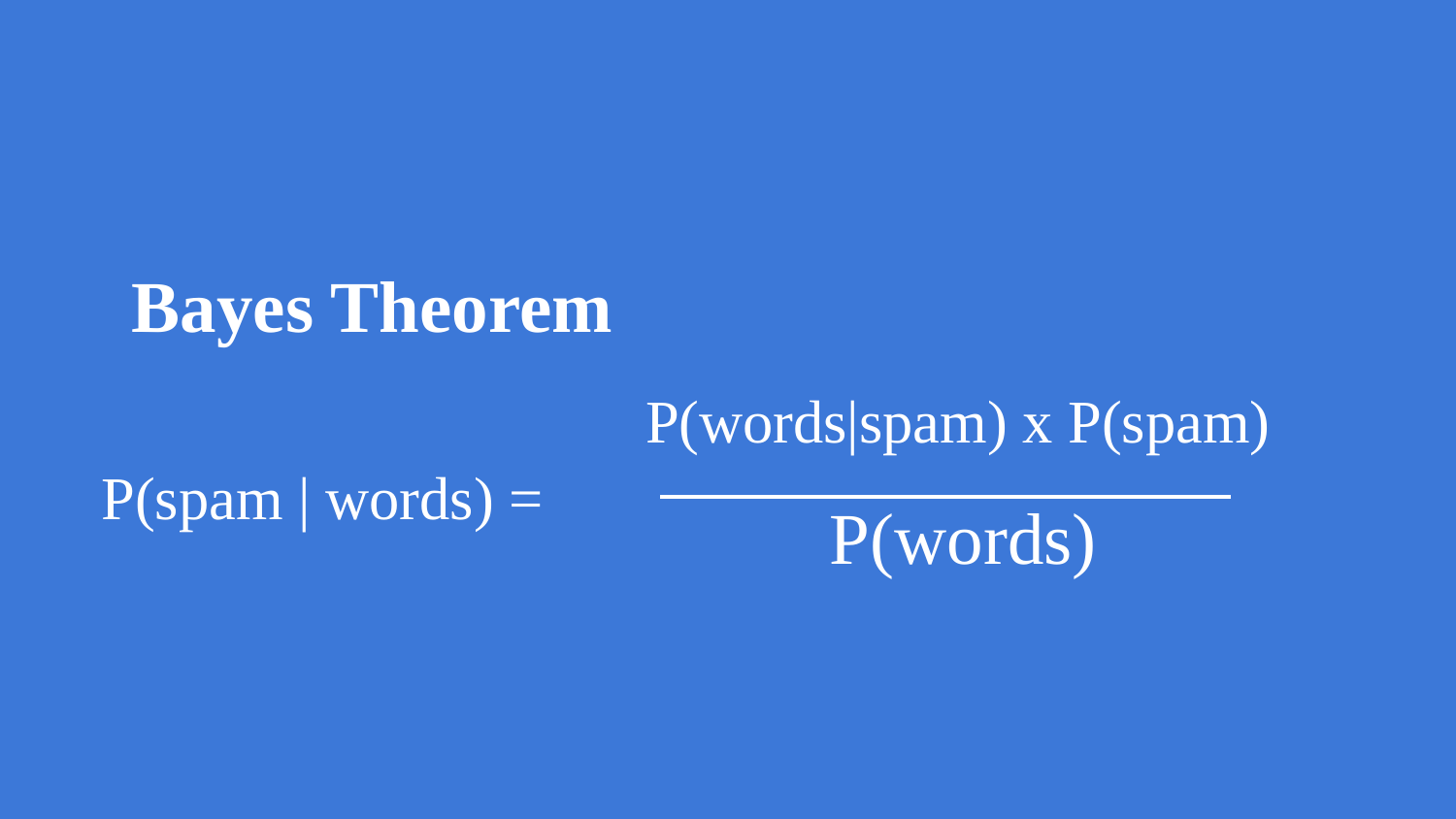

Bayes Theorem

P(words|spam) x P(spam)
P(words)
P(spam | words) =